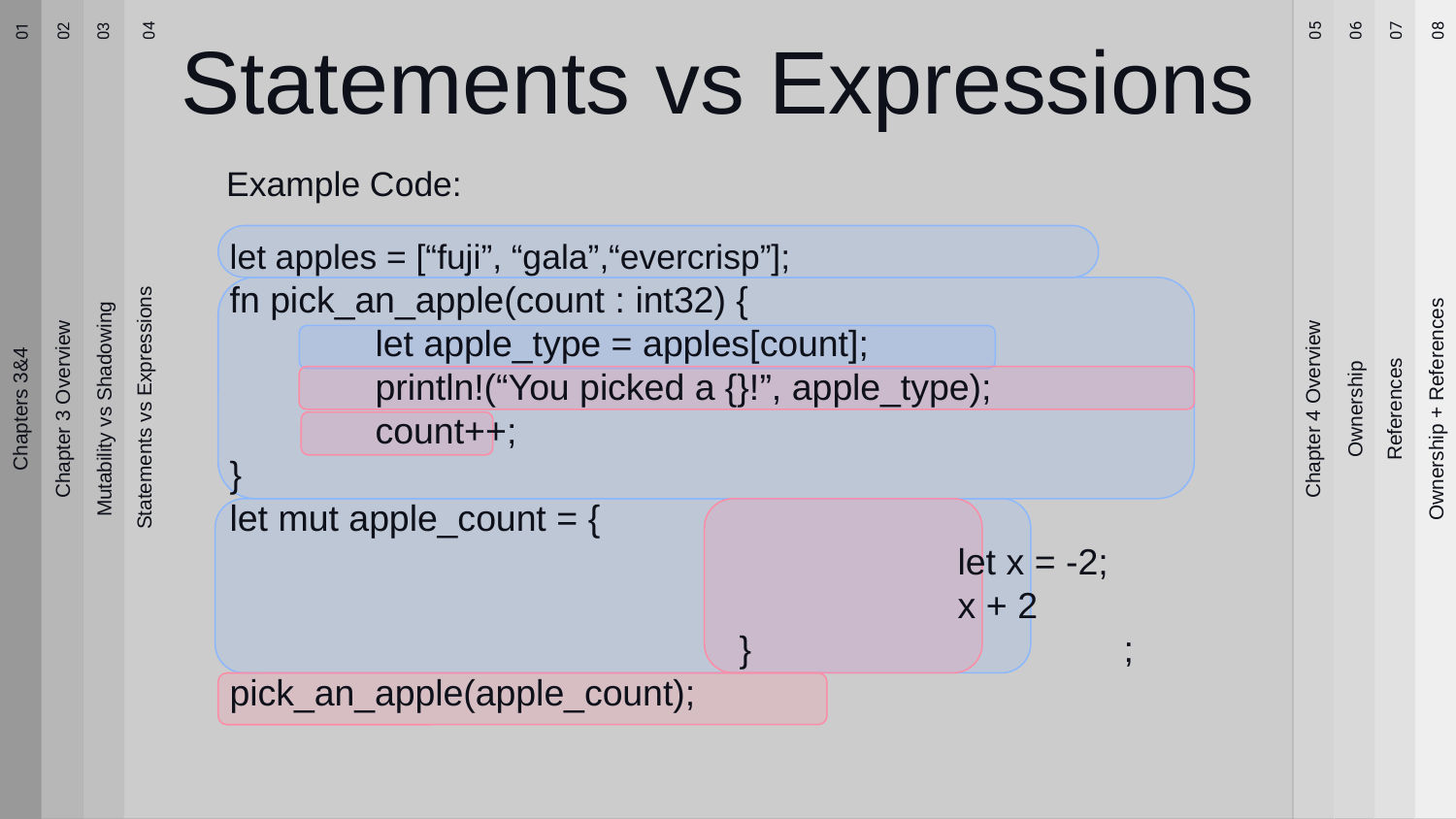

# Statements vs Expressions
02
01
04
05
06
07
08
03
Example Code:
let apples = [“fuji”, “gala”,“evercrisp”];
fn pick_an_apple(count : int32) {
	let apple_type = apples[count];
	println!(“You picked a {}!”, apple_type);
	count++;
}
let mut apple_count = {
        					let x = -2;
        					x + 2
}			  ;
pick_an_apple(apple_count);

Statements vs Expressions
Chapters 3&4

References
Ownership + References

Mutability vs Shadowing
Chapter 4 Overview
Ownership
Chapter 3 Overview